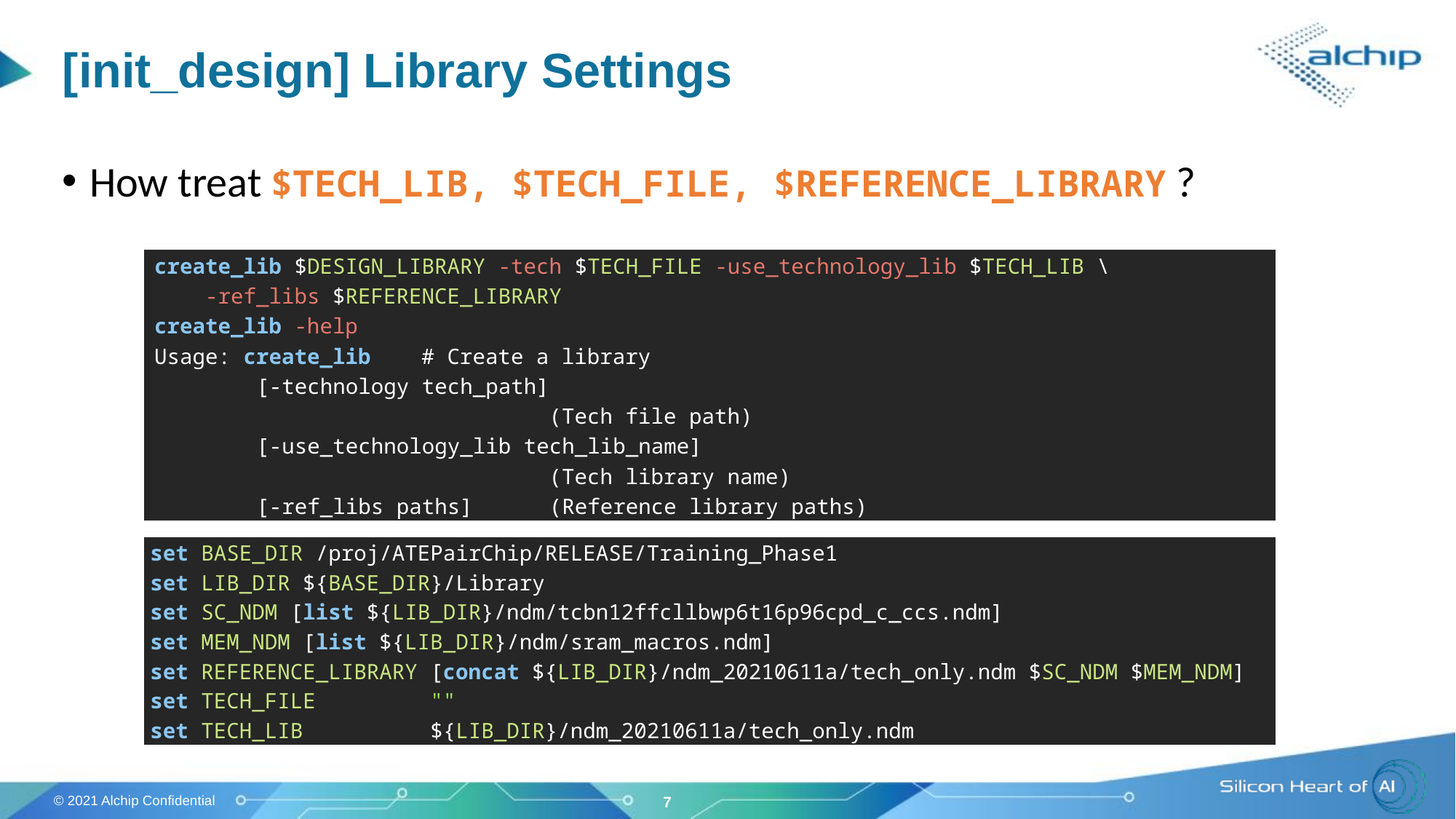

[init_design] Library Settings
How treat $TECH_LIB, $TECH_FILE, $REFERENCE_LIBRARY ?

| create\_lib $DESIGN\_LIBRARY -tech $TECH\_FILE -use\_technology\_lib $TECH\_LIB \ |
| --- |
| -ref\_libs $REFERENCE\_LIBRARY |
| create\_lib -help |
| Usage: create\_lib # Create a library |
| [-technology tech\_path] |
| (Tech file path) |
| [-use\_technology\_lib tech\_lib\_name] |
| (Tech library name) |
| [-ref\_libs paths] (Reference library paths) |
| set BASE\_DIR /proj/ATEPairChip/RELEASE/Training\_Phase1 |
| --- |
| set LIB\_DIR ${BASE\_DIR}/Library |
| set SC\_NDM [list ${LIB\_DIR}/ndm/tcbn12ffcllbwp6t16p96cpd\_c\_ccs.ndm] |
| set MEM\_NDM [list ${LIB\_DIR}/ndm/sram\_macros.ndm] |
| set REFERENCE\_LIBRARY [concat ${LIB\_DIR}/ndm\_20210611a/tech\_only.ndm $SC\_NDM $MEM\_NDM] |
| set TECH\_FILE "" |
| set TECH\_LIB ${LIB\_DIR}/ndm\_20210611a/tech\_only.ndm |